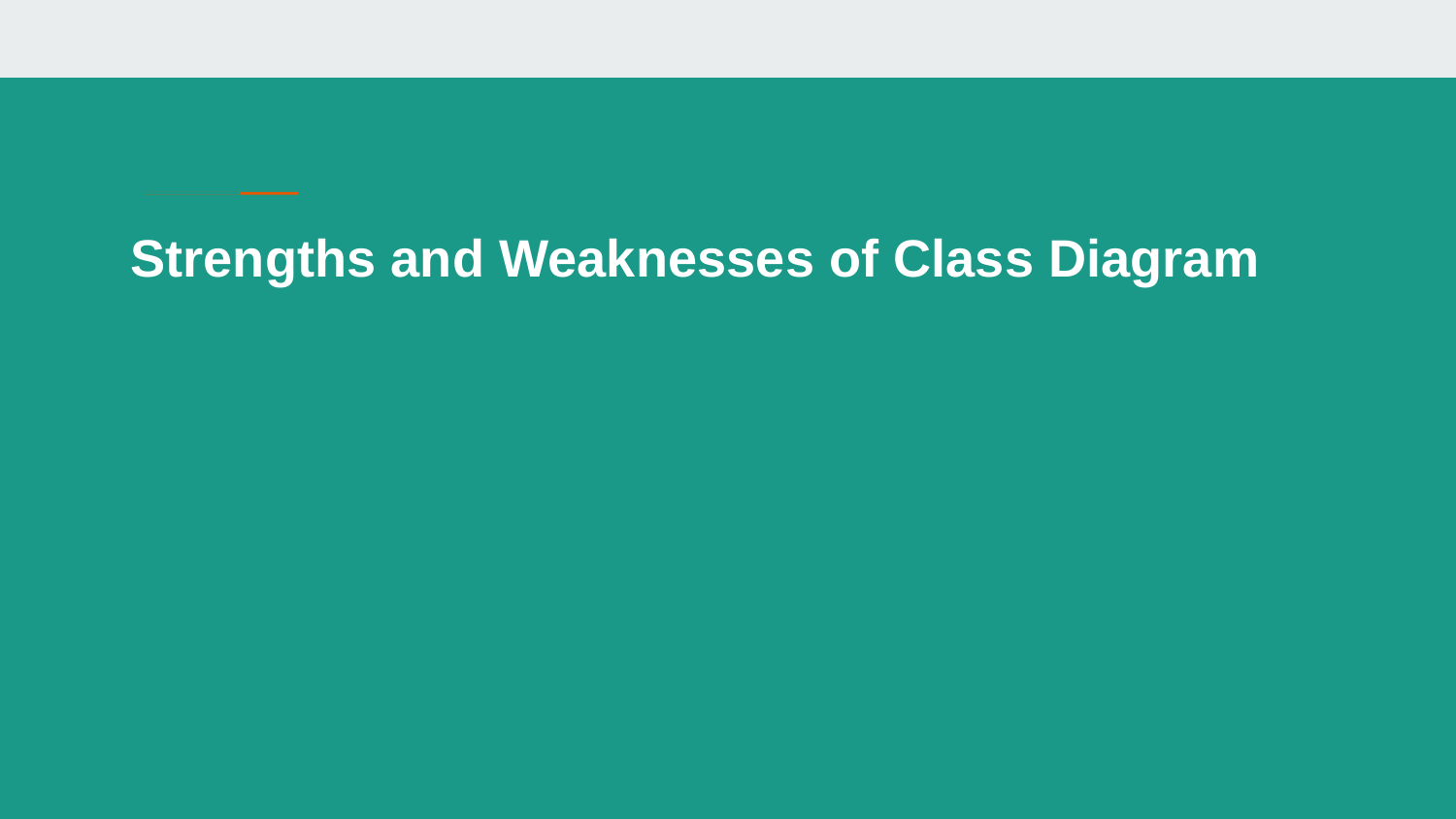

# Strengths and Weaknesses of Class Diagram